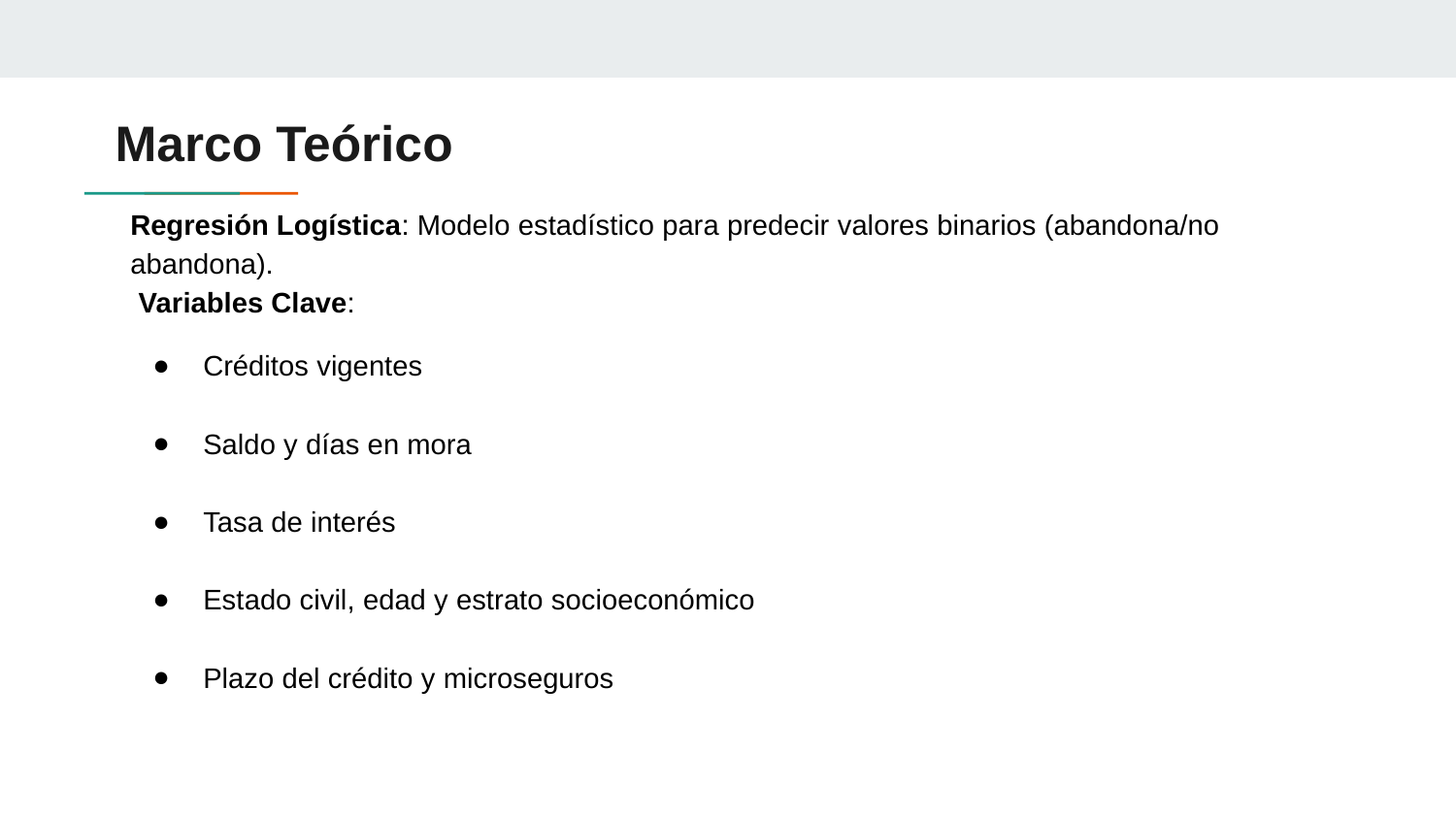

# Marco Teórico
Regresión Logística: Modelo estadístico para predecir valores binarios (abandona/no abandona).
 Variables Clave:
Créditos vigentes
Saldo y días en mora
Tasa de interés
Estado civil, edad y estrato socioeconómico
Plazo del crédito y microseguros